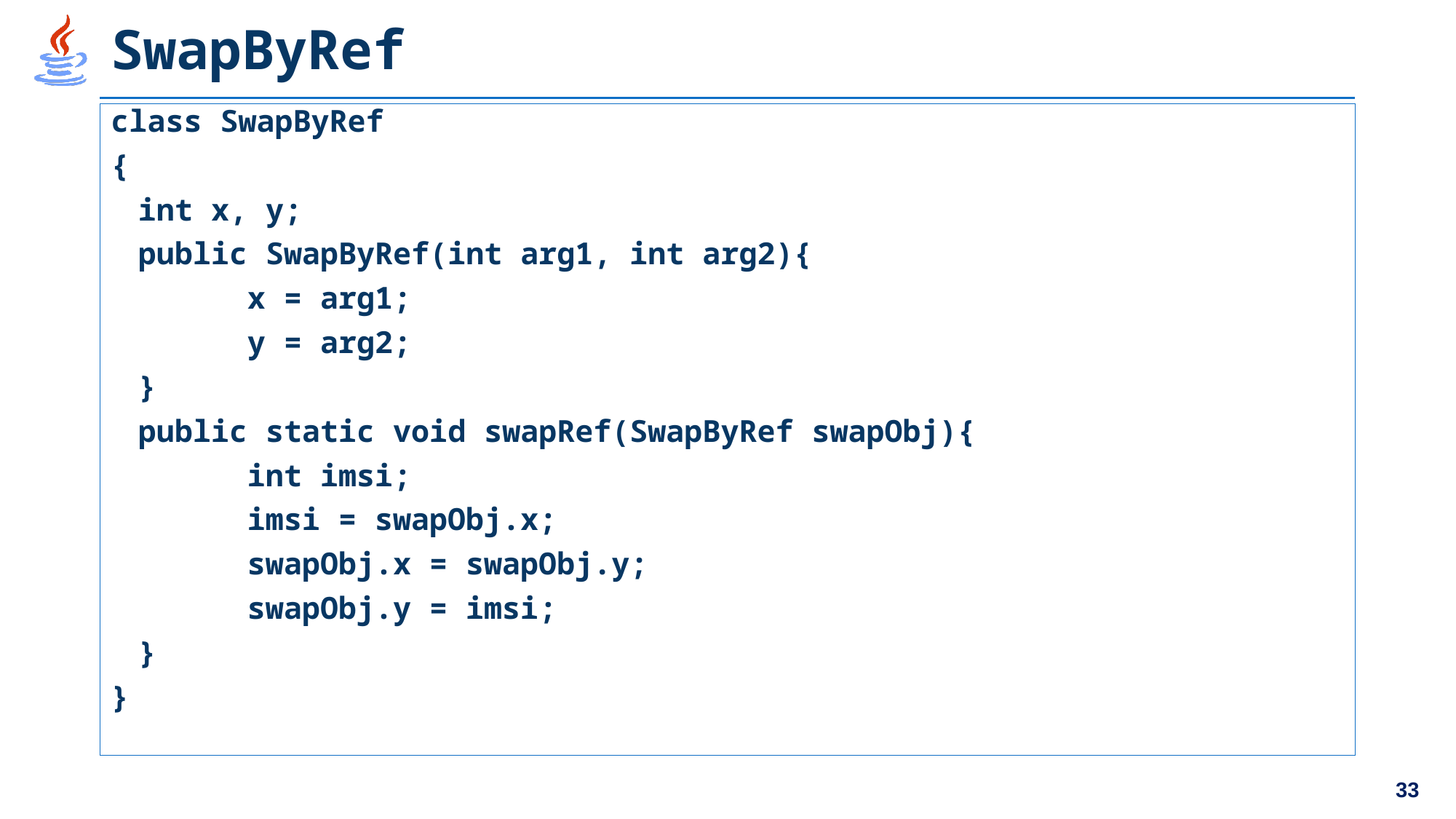

# SwapByRef
class SwapByRef
{
	int x, y;
	public SwapByRef(int arg1, int arg2){
		x = arg1;
		y = arg2;
	}
	public static void swapRef(SwapByRef swapObj){
		int imsi;
		imsi = swapObj.x;
		swapObj.x = swapObj.y;
		swapObj.y = imsi;
	}
}
33